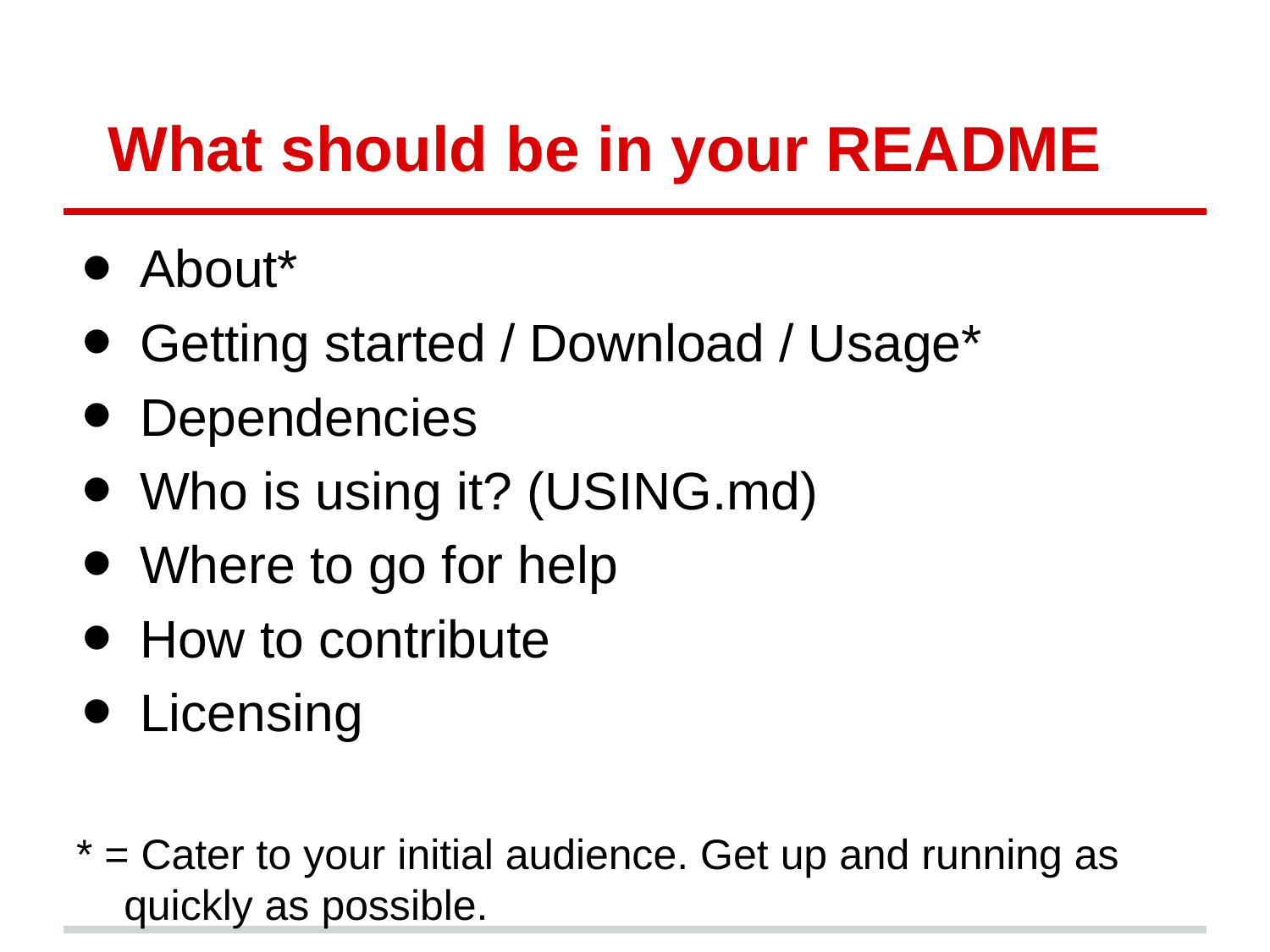

# What should be in your README
About*
Getting started / Download / Usage*
Dependencies
Who is using it? (USING.md)
Where to go for help
How to contribute
Licensing

* = Cater to your initial audience. Get up and running as quickly as possible.